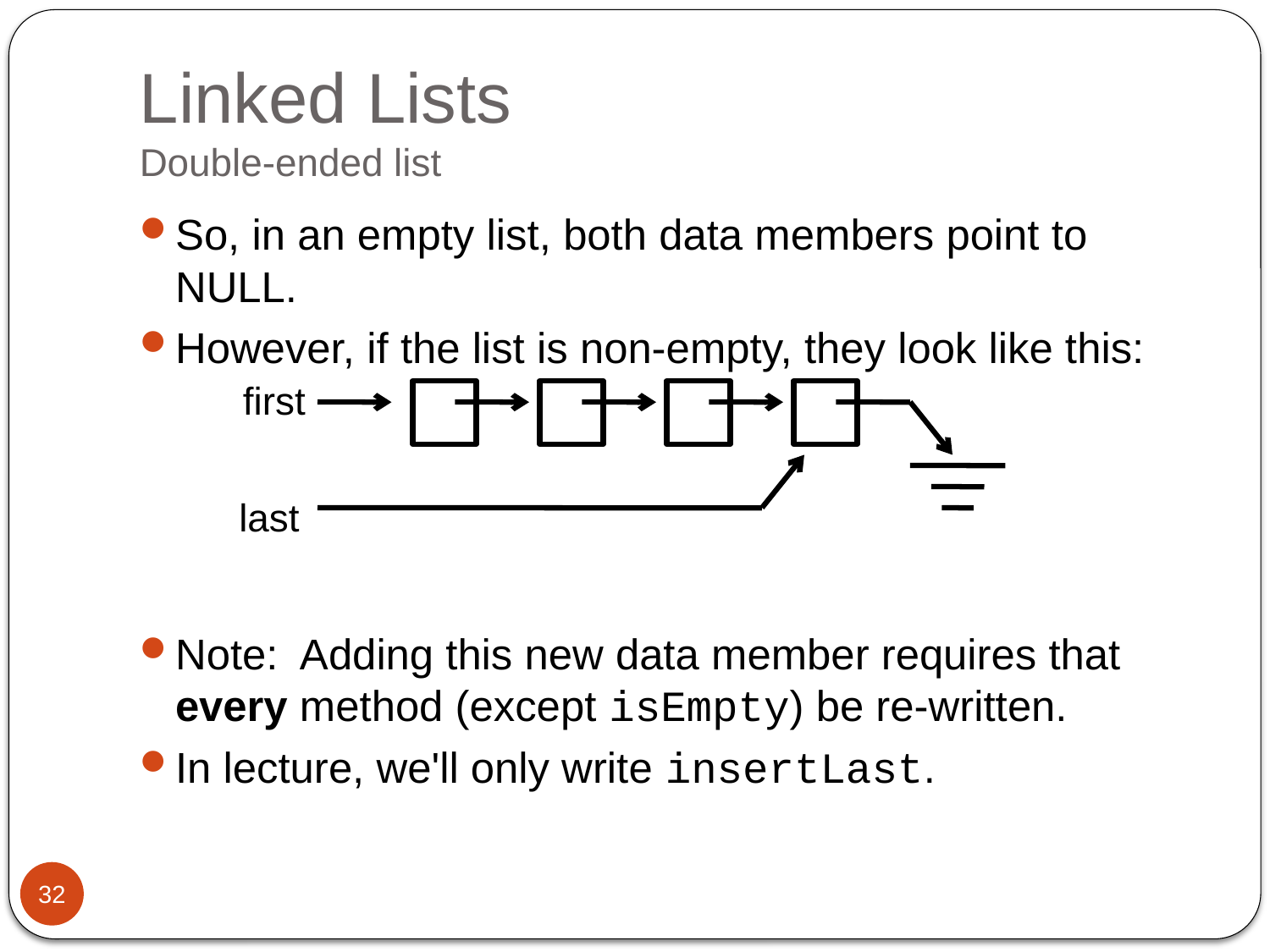

# Linked Lists Double-ended list
So, in an empty list, both data members point to NULL.
However, if the list is non-empty, they look like this:

Note:  Adding this new data member requires that every method (except isEmpty) be re-written.
In lecture, we'll only write insertLast.
first

last
32